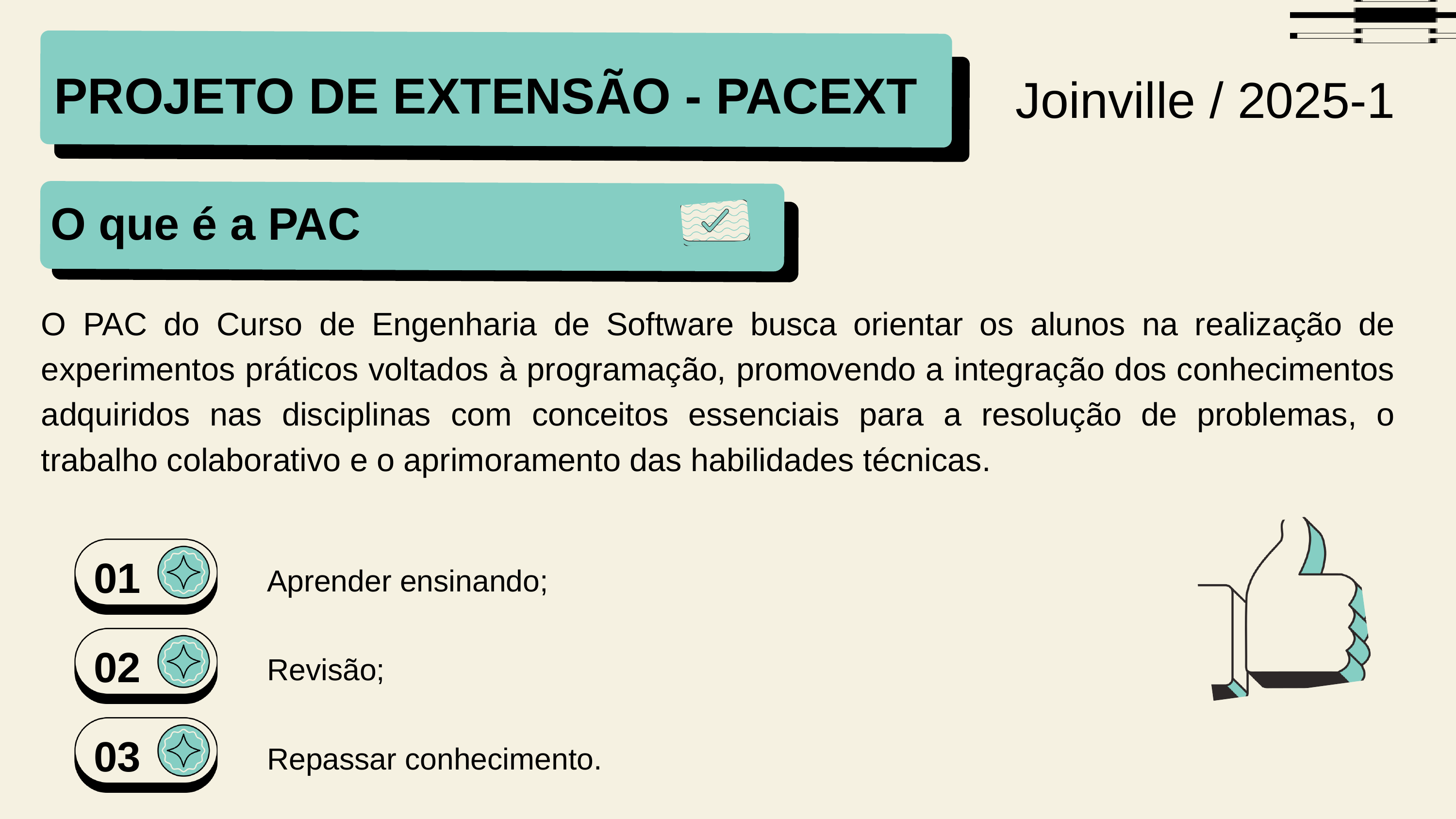

PROJETO DE EXTENSÃO - PACEXT

Joinville / 2025-1

O que é a PAC

O PAC do Curso de Engenharia de Software busca orientar os alunos na realização de experimentos práticos voltados à programação, promovendo a integração dos conhecimentos adquiridos nas disciplinas com conceitos essenciais para a resolução de problemas, o trabalho colaborativo e o aprimoramento das habilidades técnicas.

01
Aprender ensinando;

02
Revisão;

03
Repassar conhecimento.